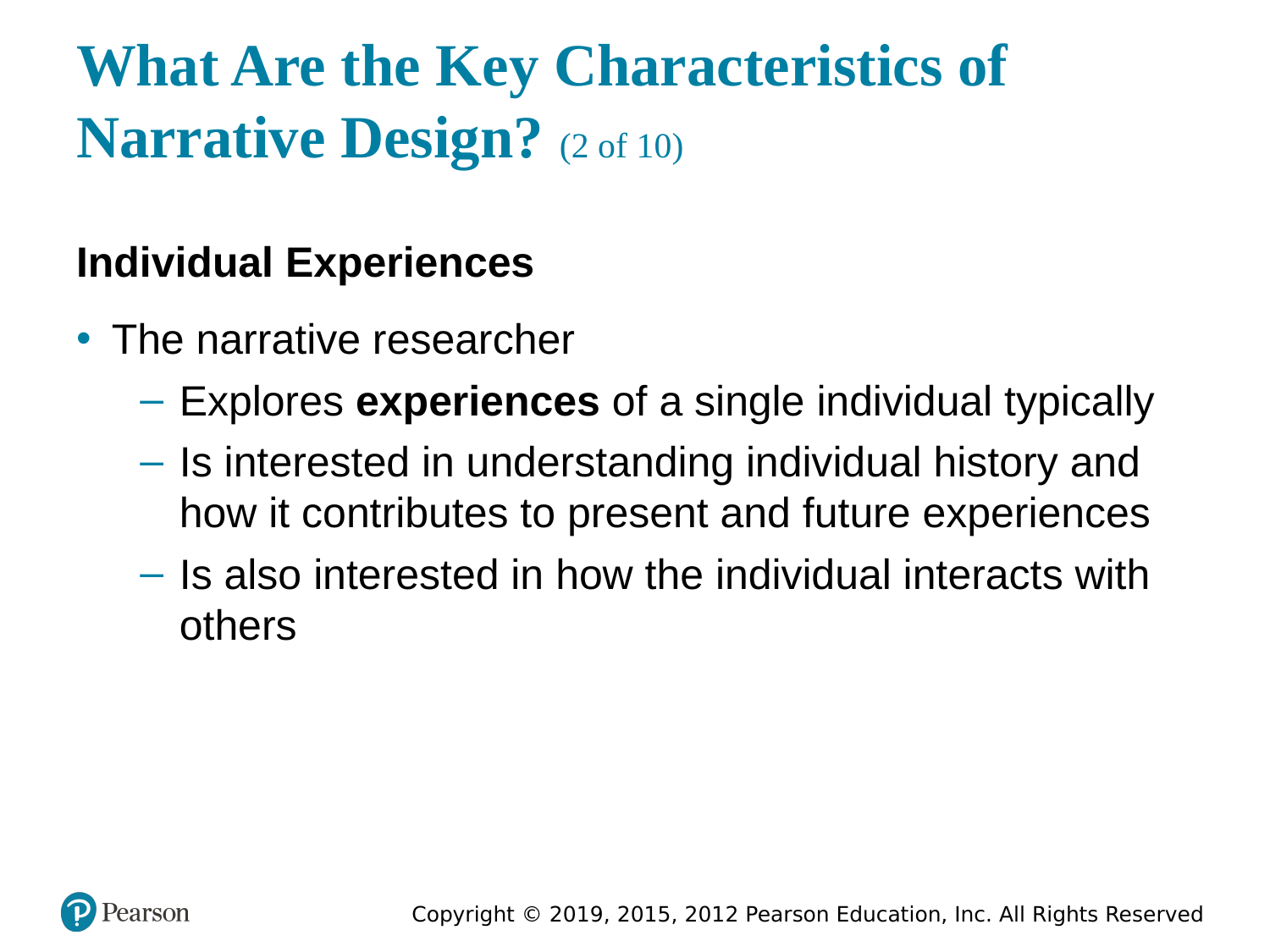

# What Are the Key Characteristics of Narrative Design? (2 of 10)
Individual Experiences
The narrative researcher
Explores experiences of a single individual typically
Is interested in understanding individual history and how it contributes to present and future experiences
Is also interested in how the individual interacts with others